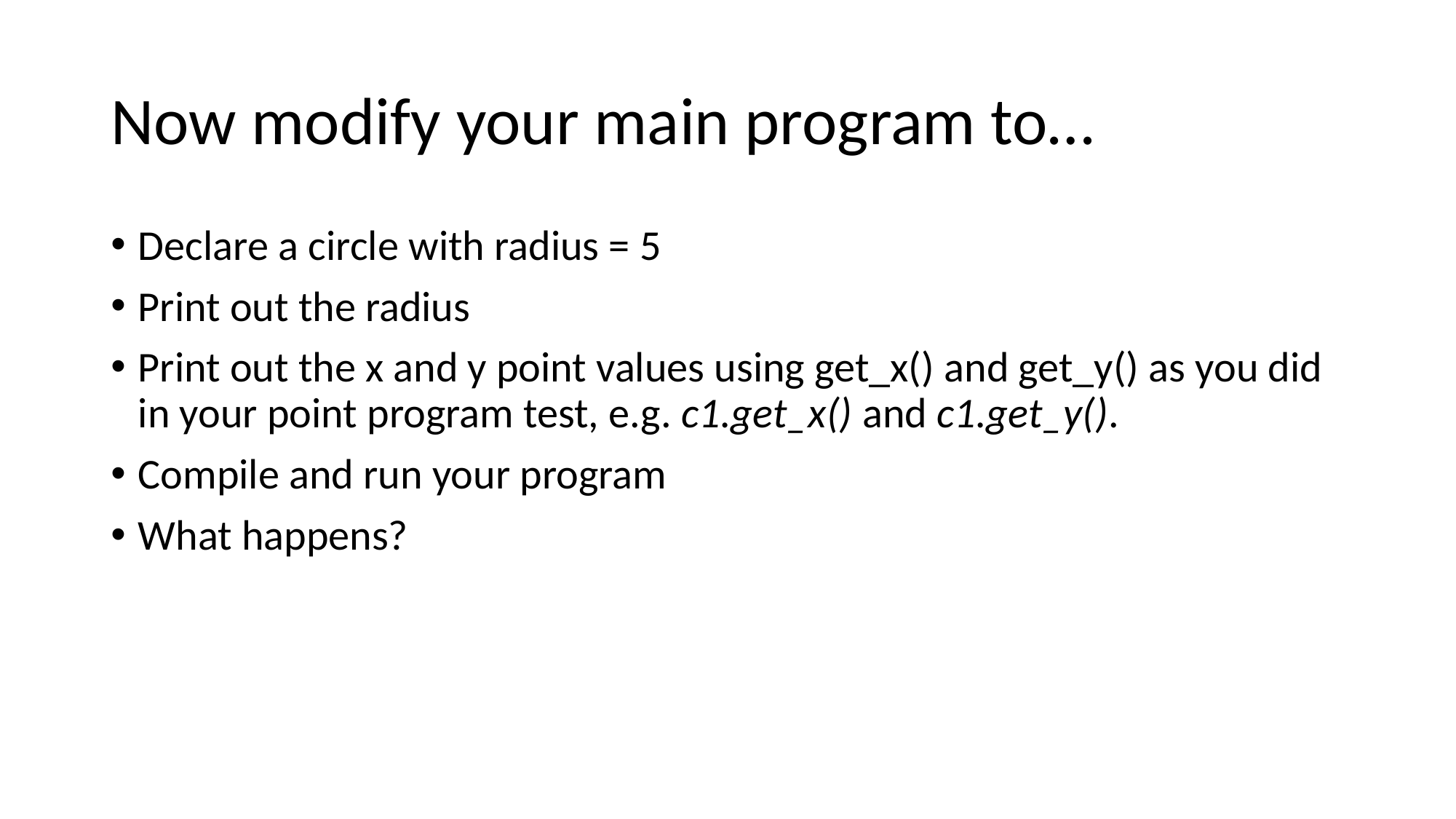

# Now modify your main program to…
Declare a circle with radius = 5
Print out the radius
Print out the x and y point values using get_x() and get_y() as you did in your point program test, e.g. c1.get_x() and c1.get_y().
Compile and run your program
What happens?